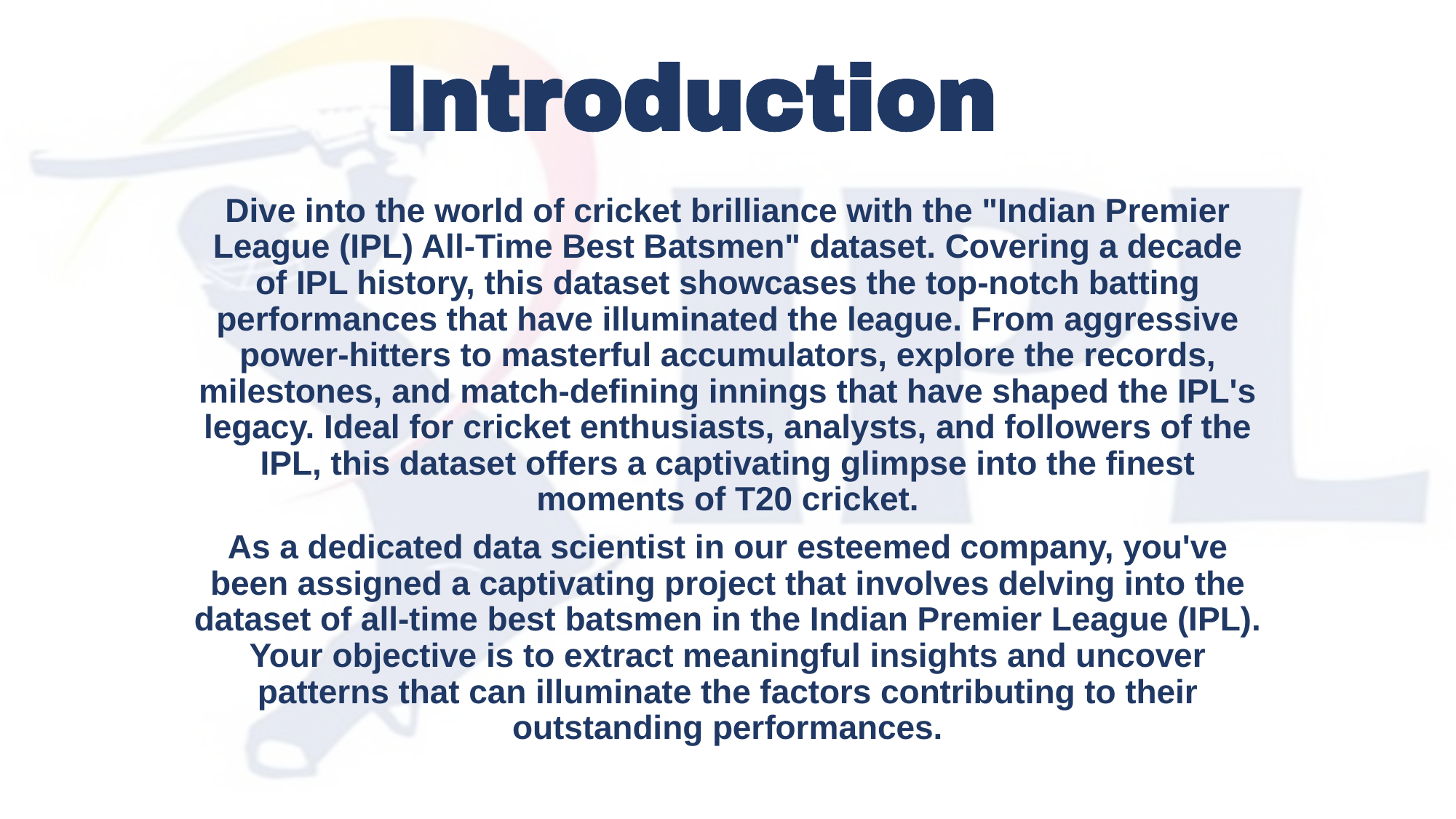

# Introduction
Dive into the world of cricket brilliance with the "Indian Premier League (IPL) All-Time Best Batsmen" dataset. Covering a decade of IPL history, this dataset showcases the top-notch batting performances that have illuminated the league. From aggressive power-hitters to masterful accumulators, explore the records, milestones, and match-defining innings that have shaped the IPL's legacy. Ideal for cricket enthusiasts, analysts, and followers of the IPL, this dataset offers a captivating glimpse into the finest moments of T20 cricket.
As a dedicated data scientist in our esteemed company, you've been assigned a captivating project that involves delving into the dataset of all-time best batsmen in the Indian Premier League (IPL). Your objective is to extract meaningful insights and uncover patterns that can illuminate the factors contributing to their outstanding performances.